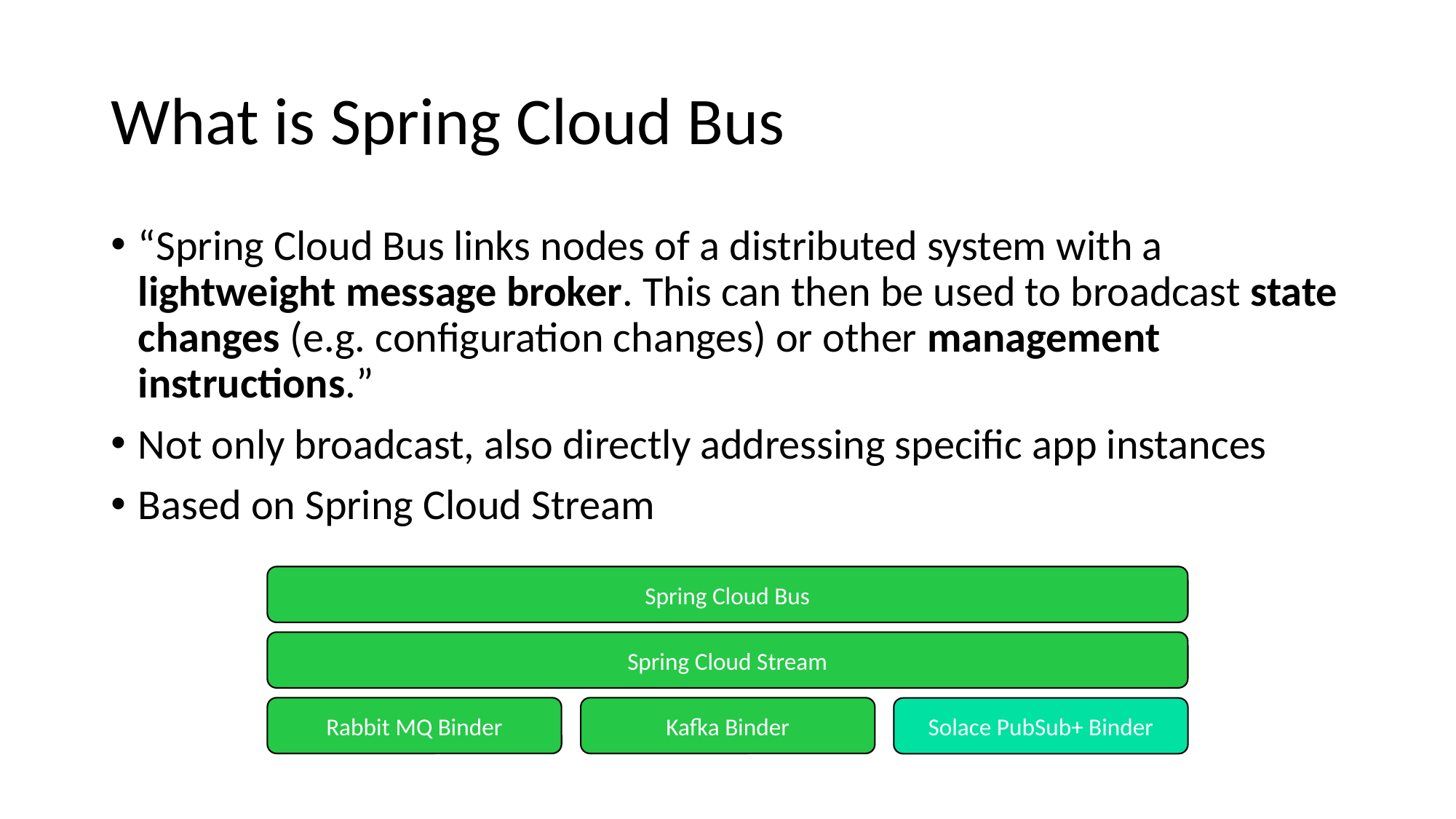

# What is Spring Cloud Bus
“Spring Cloud Bus links nodes of a distributed system with a lightweight message broker. This can then be used to broadcast state changes (e.g. configuration changes) or other management instructions.”
Not only broadcast, also directly addressing specific app instances
Based on Spring Cloud Stream
Spring Cloud Bus
Spring Cloud Stream
Kafka Binder
Rabbit MQ Binder
Solace PubSub+ Binder